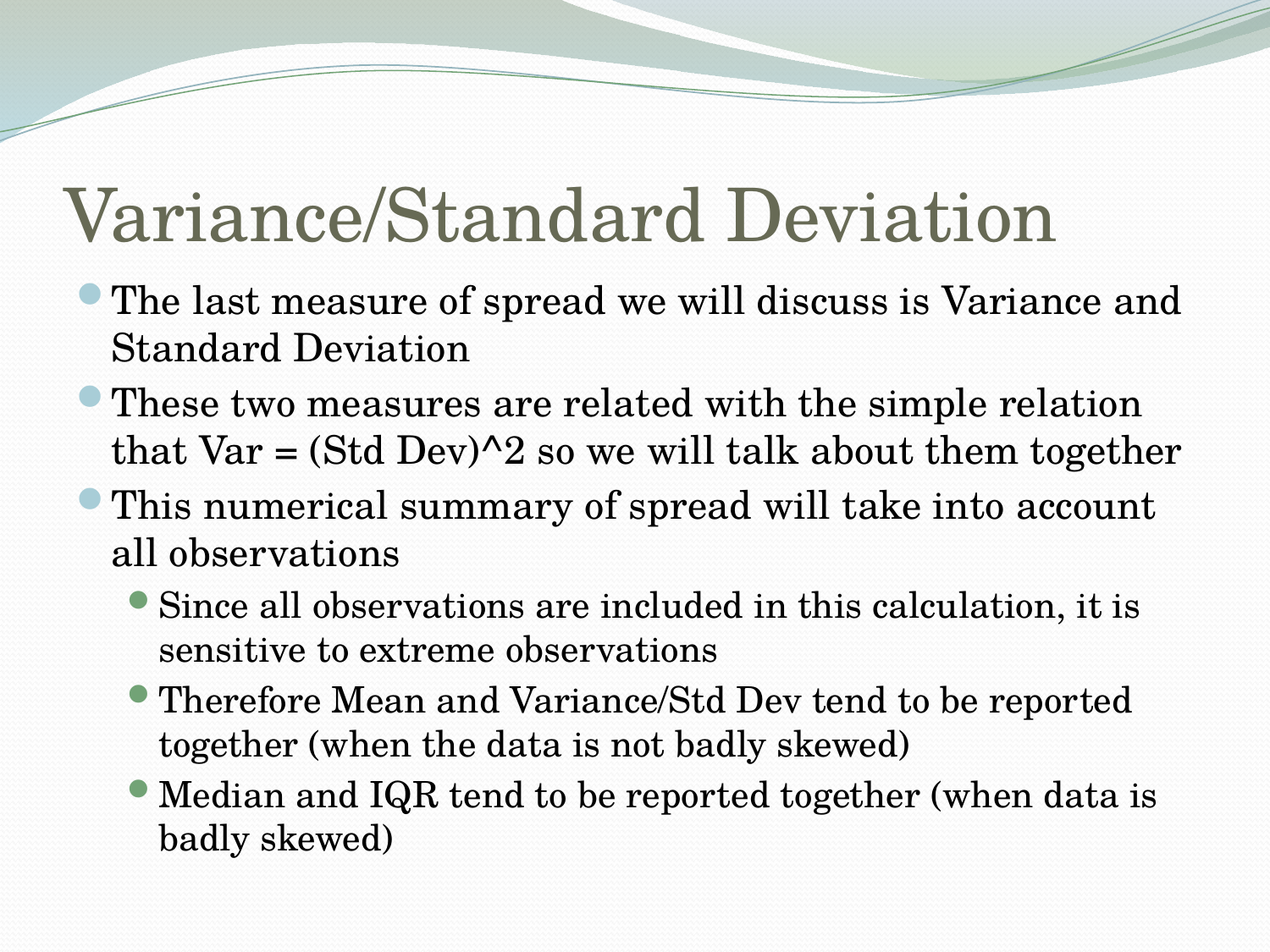

# Variance/Standard Deviation
The last measure of spread we will discuss is Variance and Standard Deviation
These two measures are related with the simple relation that Var = (Std Dev)^2 so we will talk about them together
This numerical summary of spread will take into account all observations
Since all observations are included in this calculation, it is sensitive to extreme observations
Therefore Mean and Variance/Std Dev tend to be reported together (when the data is not badly skewed)
Median and IQR tend to be reported together (when data is badly skewed)